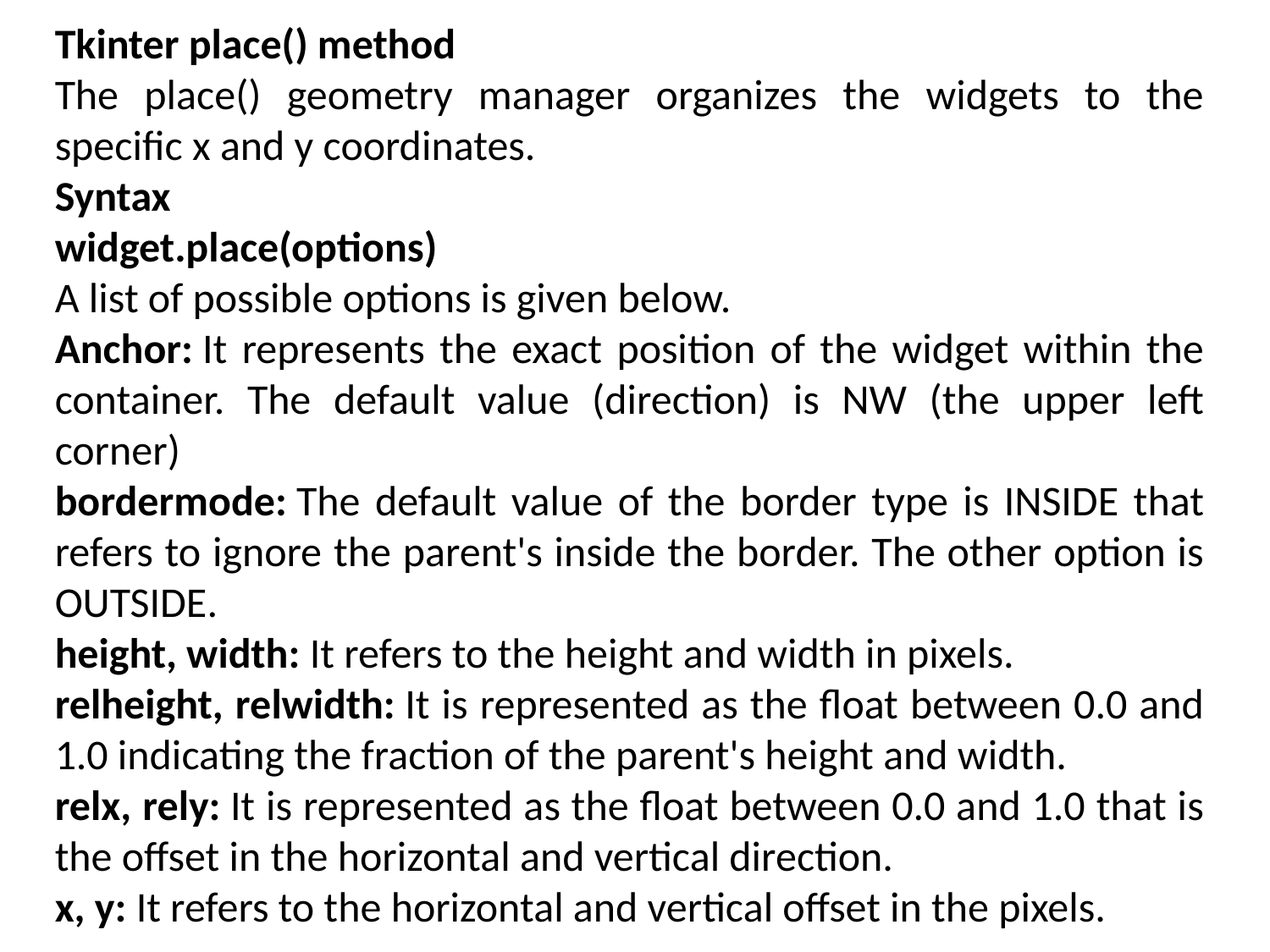

Tkinter place() method
The place() geometry manager organizes the widgets to the specific x and y coordinates.
Syntax
widget.place(options)
A list of possible options is given below.
Anchor: It represents the exact position of the widget within the container. The default value (direction) is NW (the upper left corner)
bordermode: The default value of the border type is INSIDE that refers to ignore the parent's inside the border. The other option is OUTSIDE.
height, width: It refers to the height and width in pixels.
relheight, relwidth: It is represented as the float between 0.0 and 1.0 indicating the fraction of the parent's height and width.
relx, rely: It is represented as the float between 0.0 and 1.0 that is the offset in the horizontal and vertical direction.
x, y: It refers to the horizontal and vertical offset in the pixels.